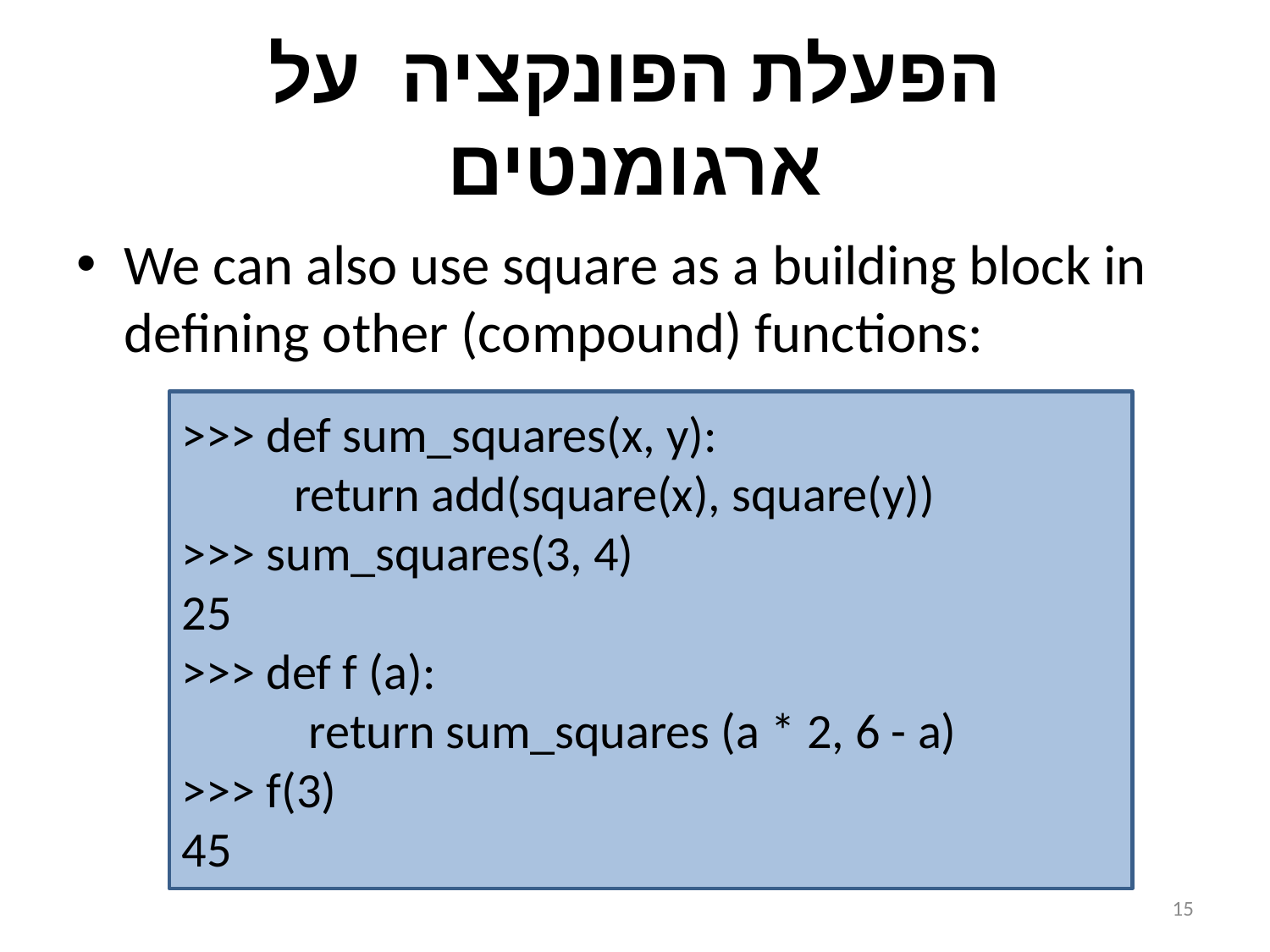

# הפעלת הפונקציה  על ארגומנטים
We can also use square as a building block in defining other (compound) functions:

>>> def sum_squares(x, y):
          return add(square(x), square(y))
>>> sum_squares(3, 4)
25
>>> def f (a):
	return sum_squares (a * 2, 6 - a)
>>> f(3)
45
15